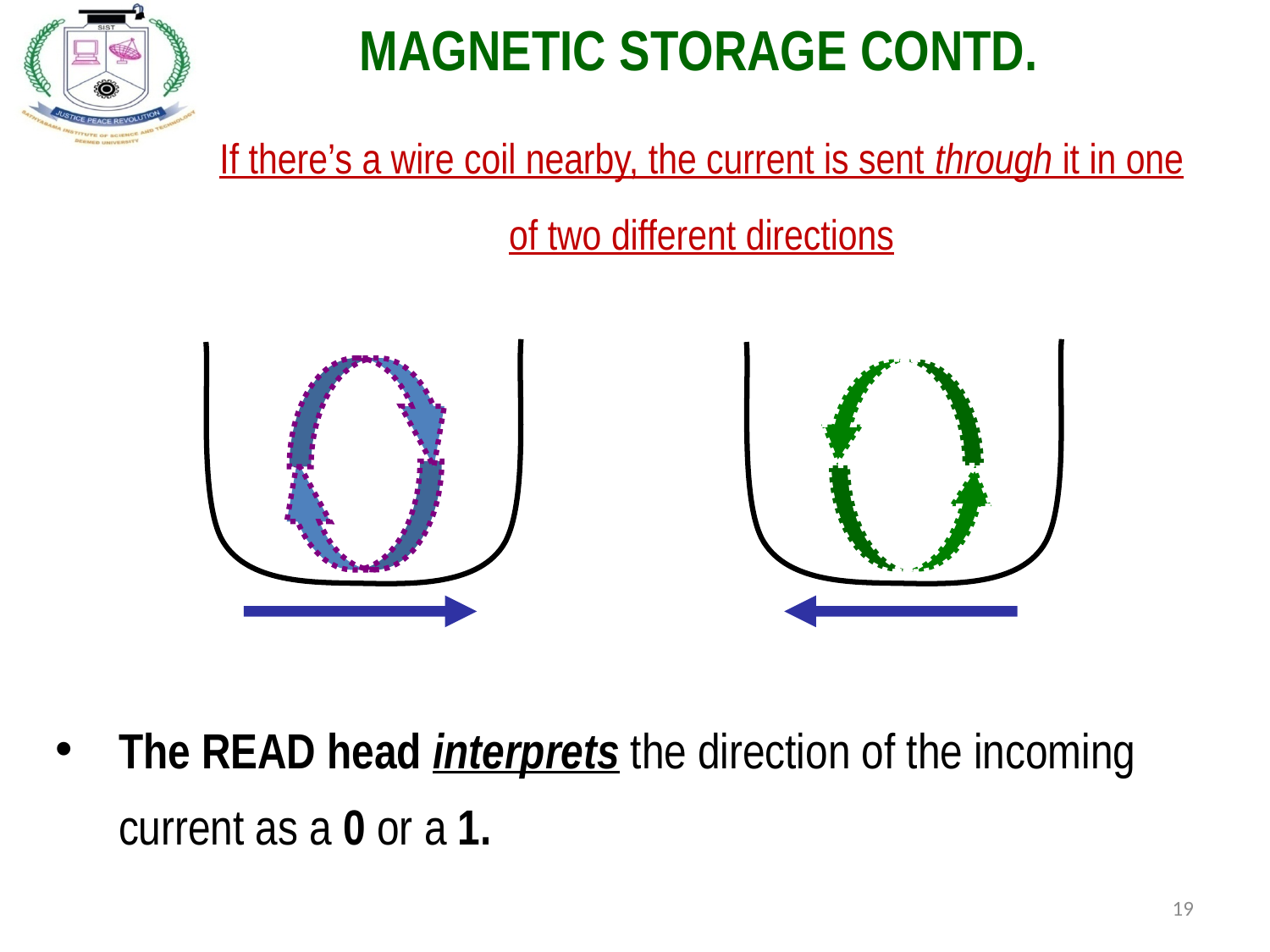

MAGNETIC STORAGE CONTD.
If there’s a wire coil nearby, the current is sent through it in one of two different directions

The READ head interprets the direction of the incoming current as a 0 or a 1.
19